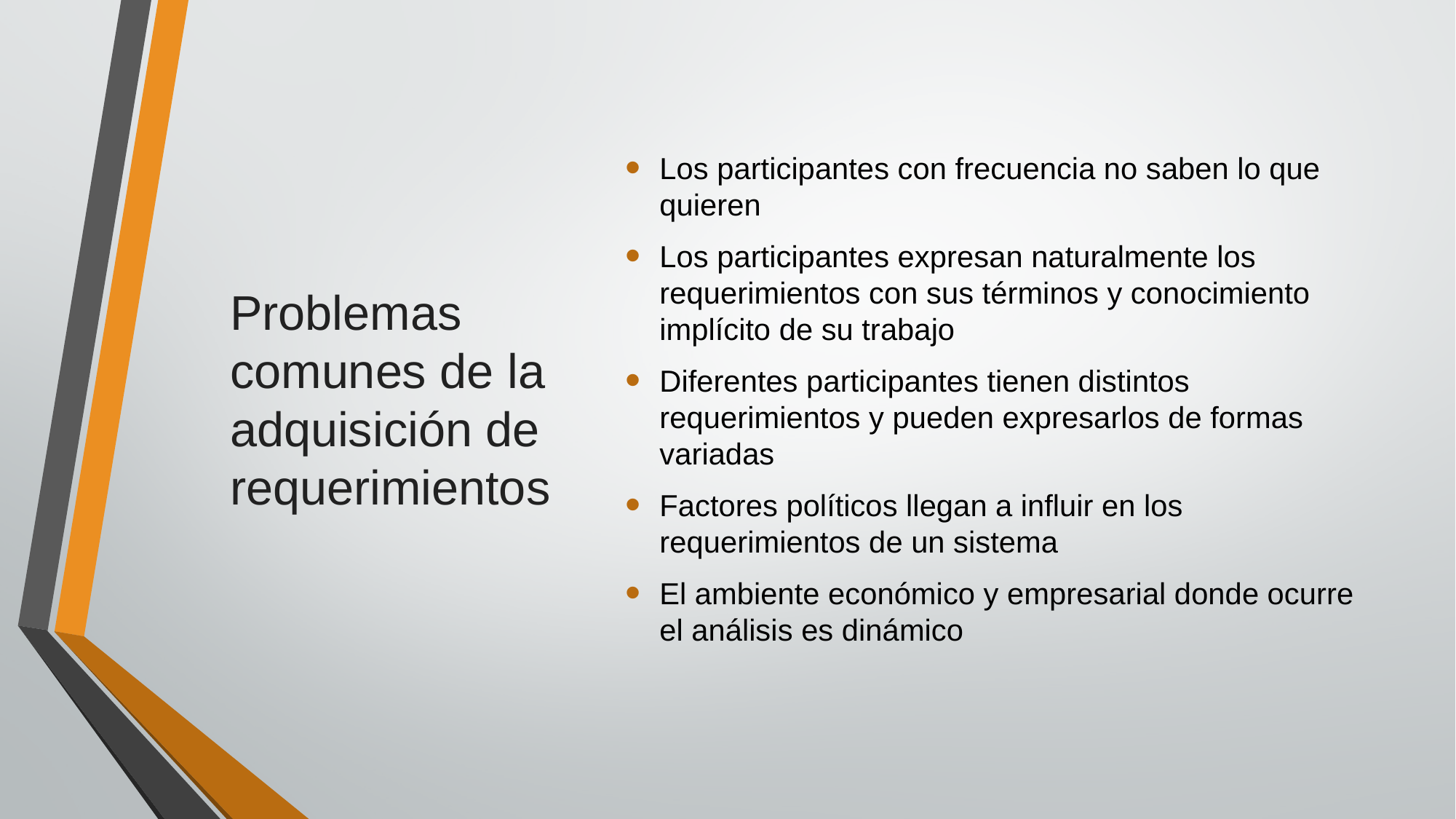

# Problemas comunes de la adquisición de requerimientos
Los participantes con frecuencia no saben lo que quieren
Los participantes expresan naturalmente los requerimientos con sus términos y conocimiento implícito de su trabajo
Diferentes participantes tienen distintos requerimientos y pueden expresarlos de formas variadas
Factores políticos llegan a influir en los requerimientos de un sistema
El ambiente económico y empresarial donde ocurre el análisis es dinámico